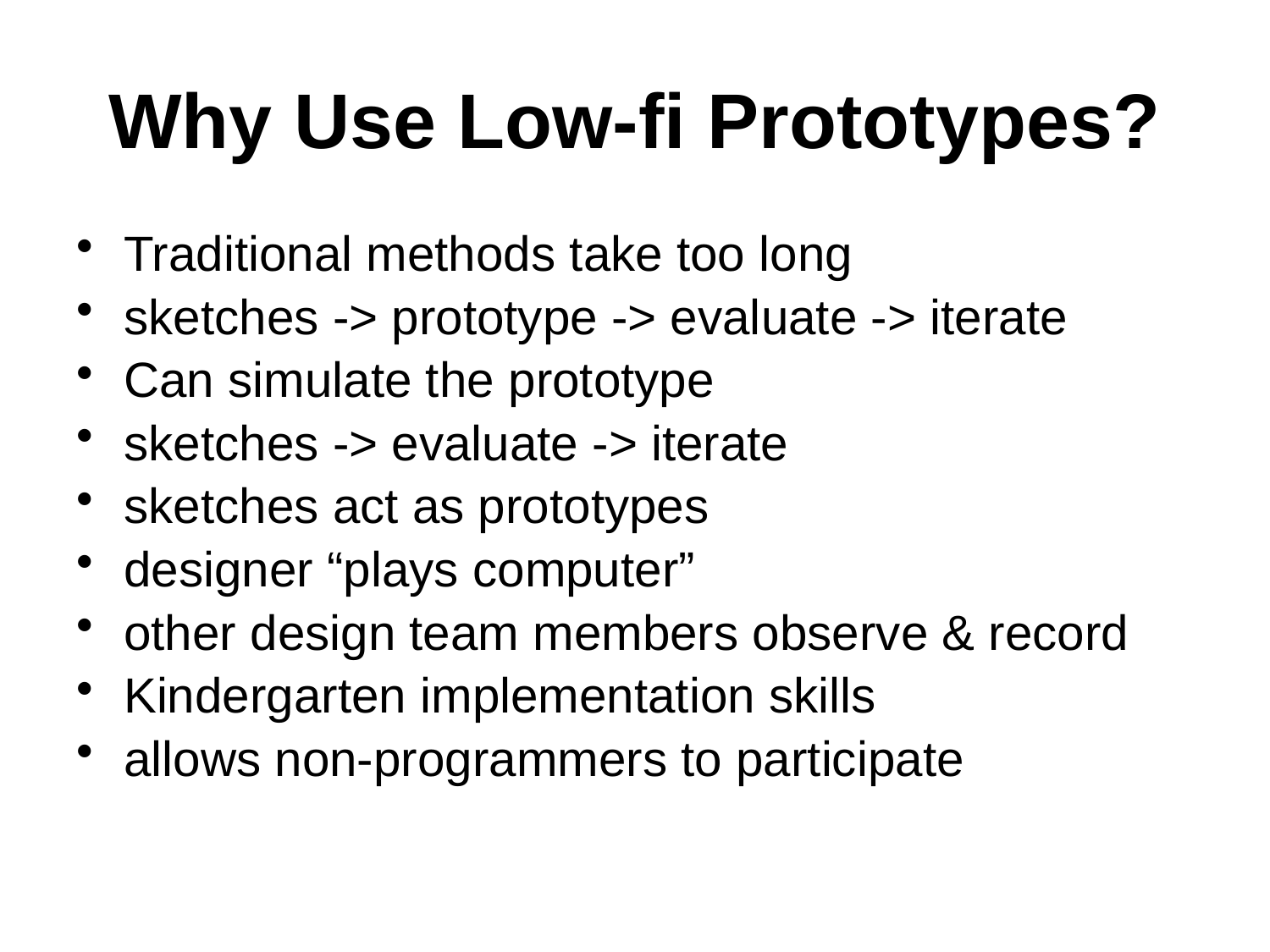

# Why Use Low-fi Prototypes?
Traditional methods take too long
sketches -> prototype -> evaluate -> iterate
Can simulate the prototype
sketches -> evaluate -> iterate
sketches act as prototypes
designer “plays computer”
other design team members observe & record
Kindergarten implementation skills
allows non-programmers to participate